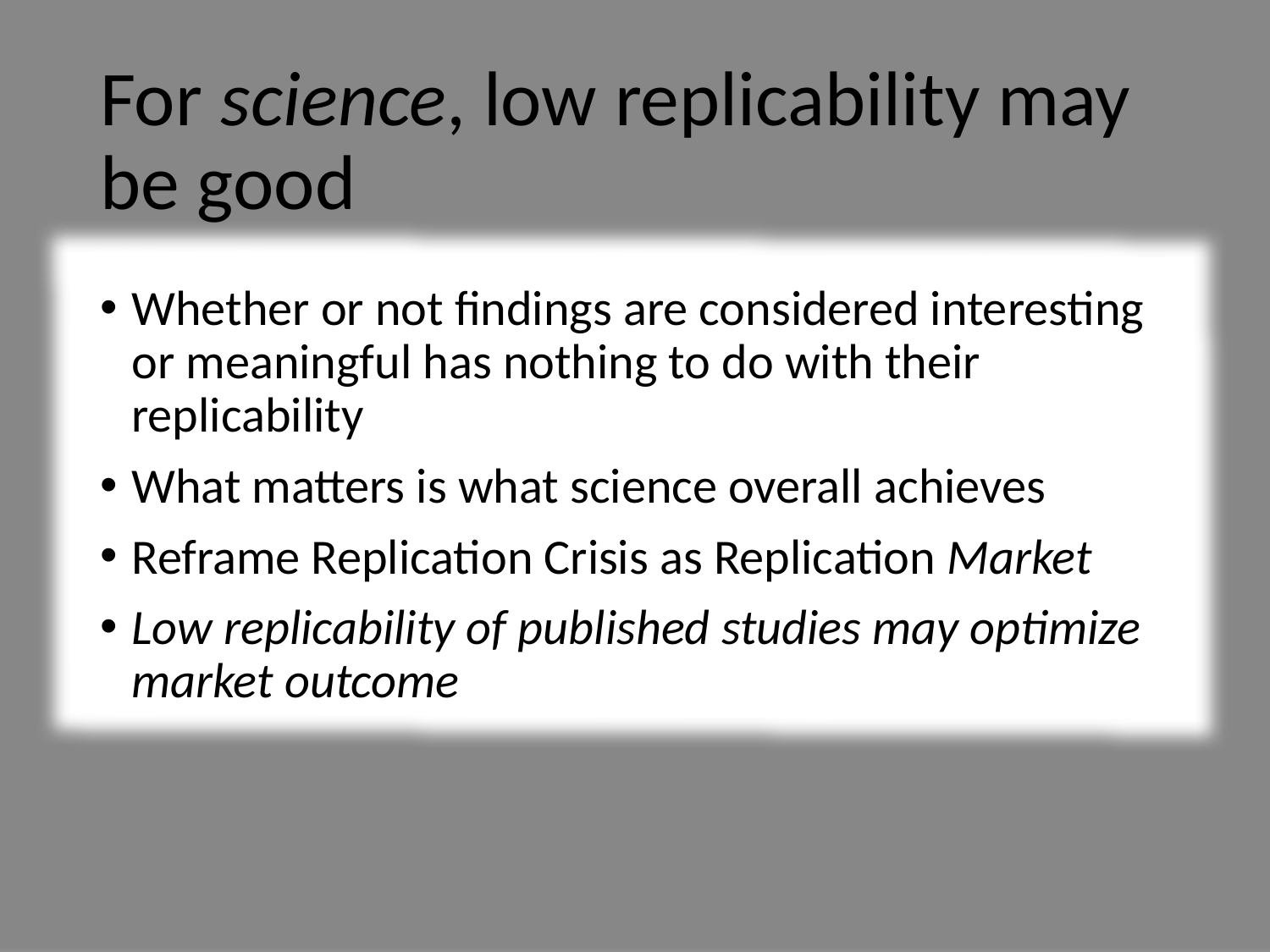

# For science, low replicability may be good
Whether or not findings are considered interesting or meaningful has nothing to do with their replicability
What matters is what science overall achieves
Reframe Replication Crisis as Replication Market
Low replicability of published studies may optimize market outcome